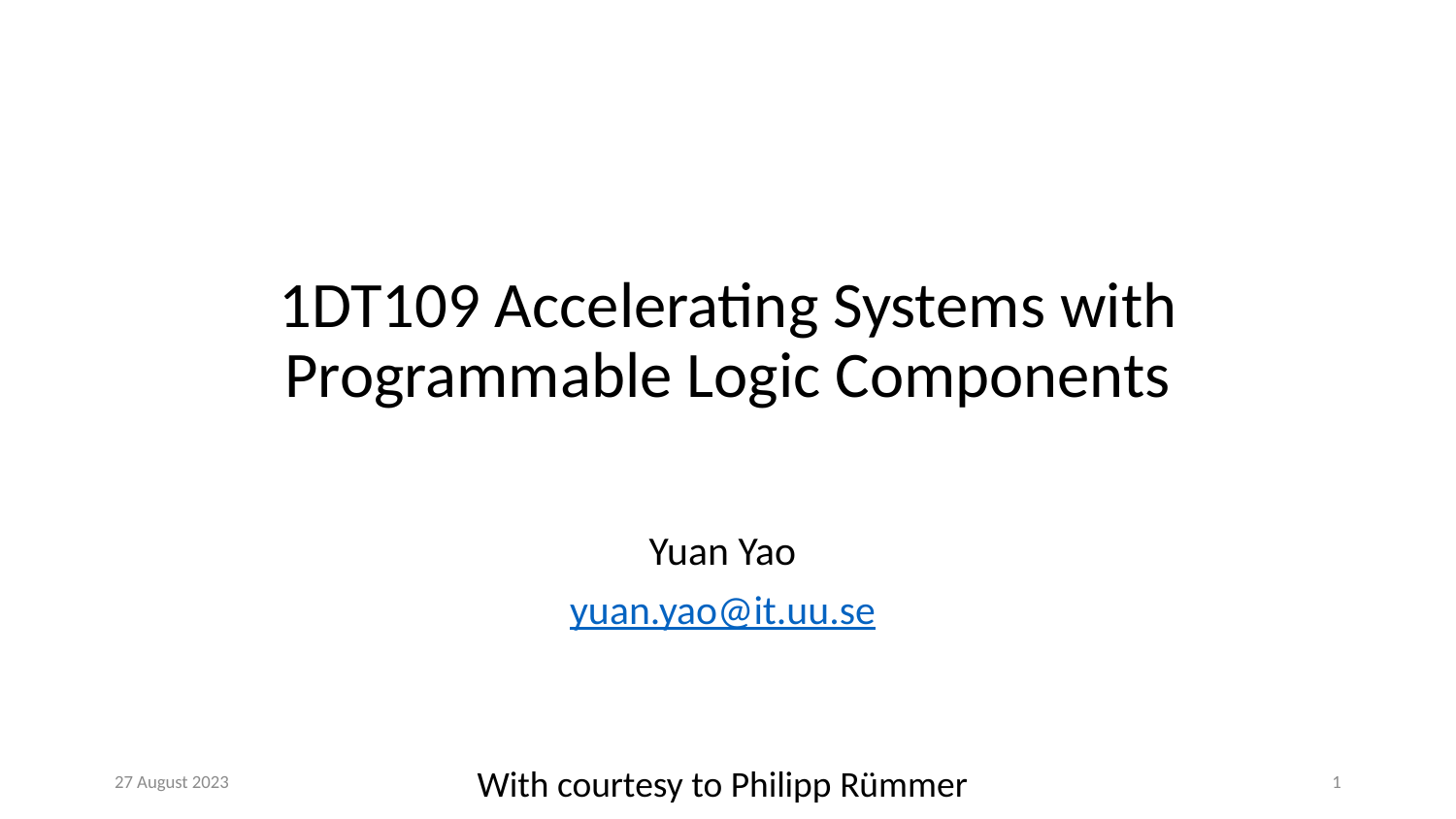

# 1DT109 Accelerating Systems with Programmable Logic Components

Yuan Yao
yuan.yao@it.uu.se

With courtesy to Philipp Rümmer

27 August 2023
1